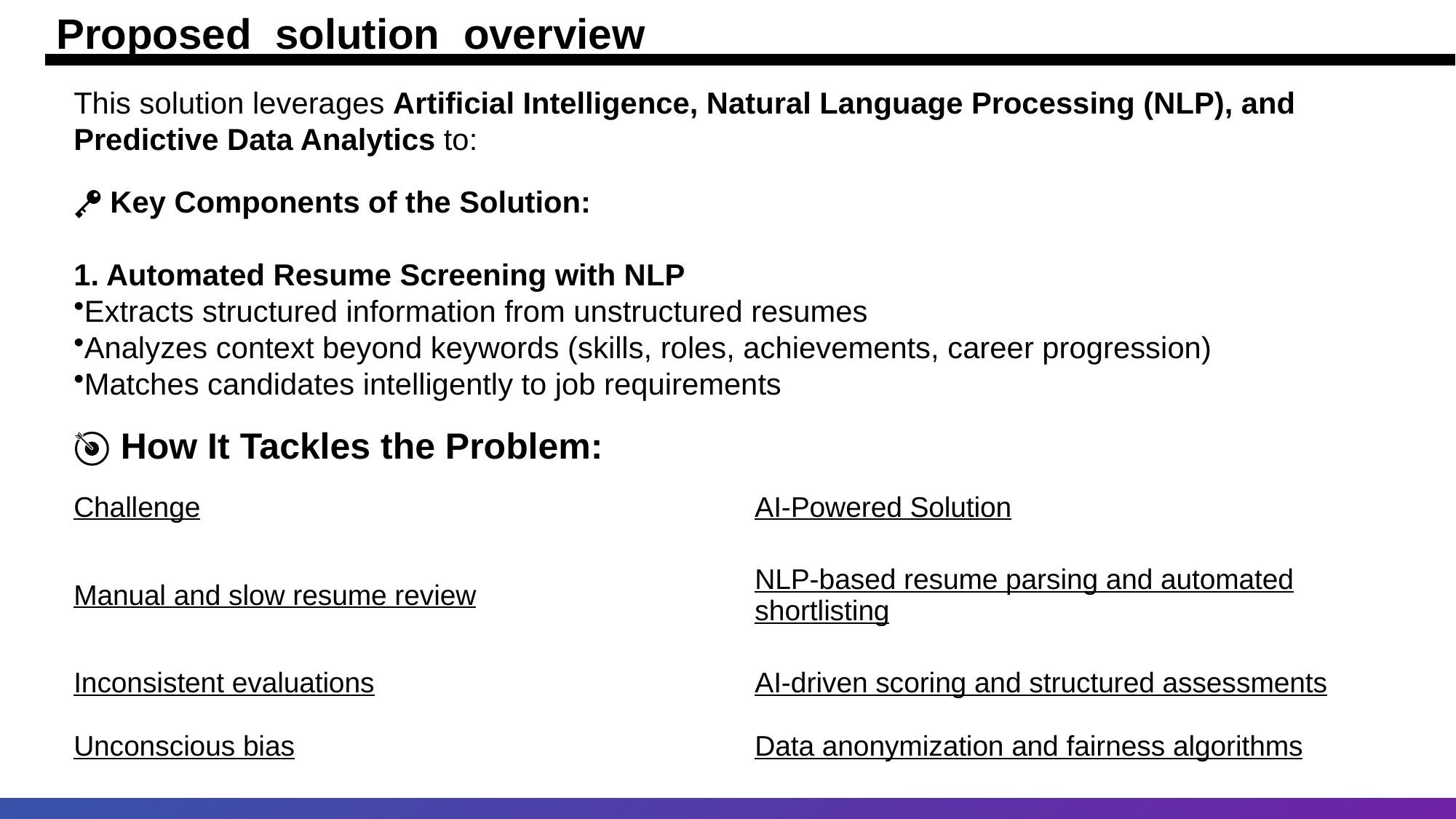

Proposed  solution  overview

This solution leverages Artificial Intelligence, Natural Language Processing (NLP), and Predictive Data Analytics to:

🔑 Key Components of the Solution:

1. Automated Resume Screening with NLP
Extracts structured information from unstructured resumes
Analyzes context beyond keywords (skills, roles, achievements, career progression)
Matches candidates intelligently to job requirements

🎯 How It Tackles the Problem:

| Challenge | AI-Powered Solution |
| --- | --- |
| Manual and slow resume review | NLP-based resume parsing and automated shortlisting |
| Inconsistent evaluations | AI-driven scoring and structured assessments |
| Unconscious bias | Data anonymization and fairness algorithms |

Proposed Solution Overview
Brief approach description or methodology used to tackle the problem